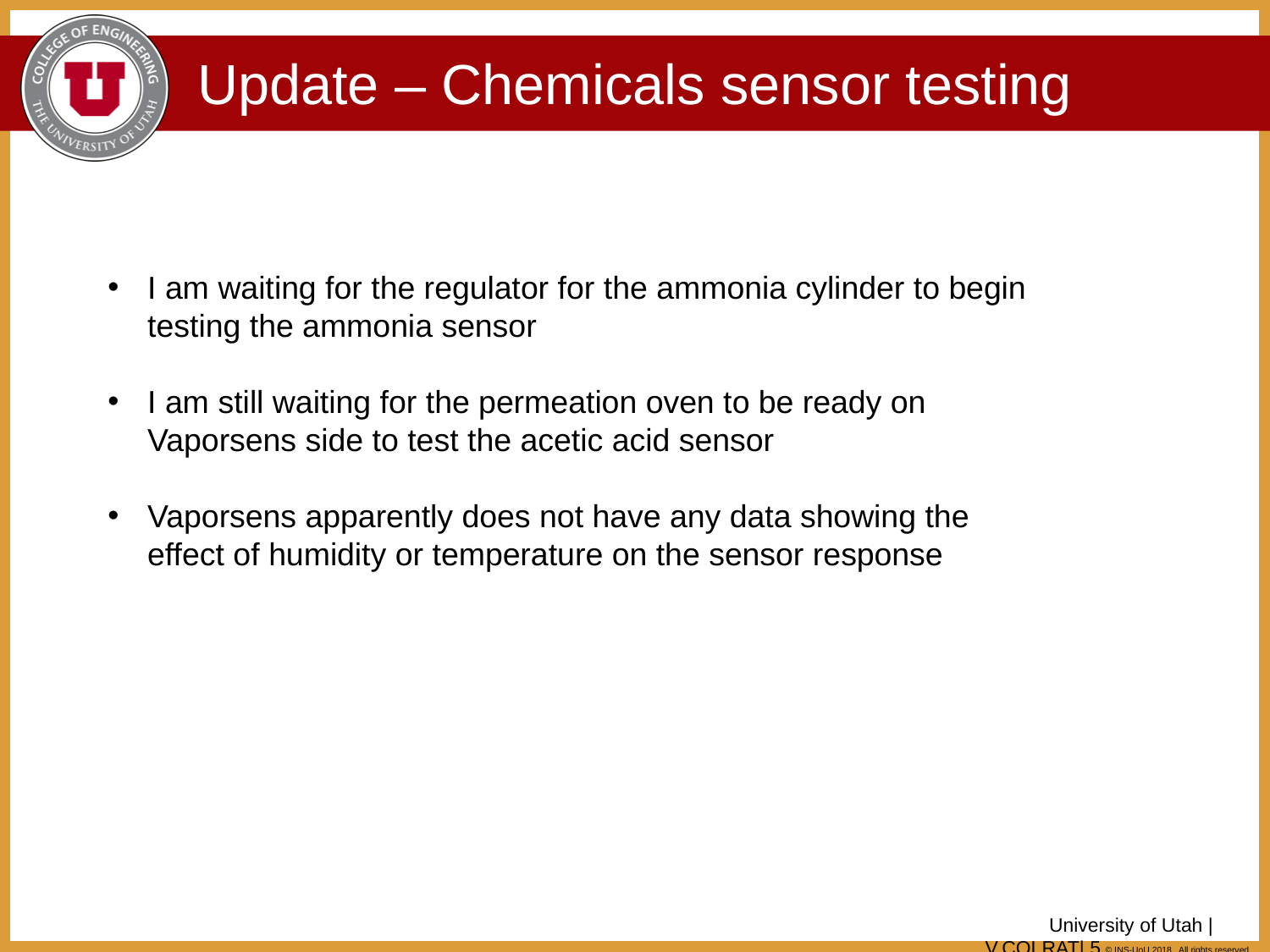

# Update – Chemicals sensor testing
I am waiting for the regulator for the ammonia cylinder to begin testing the ammonia sensor

I am still waiting for the permeation oven to be ready on Vaporsens side to test the acetic acid sensor

Vaporsens apparently does not have any data showing the effect of humidity or temperature on the sensor response